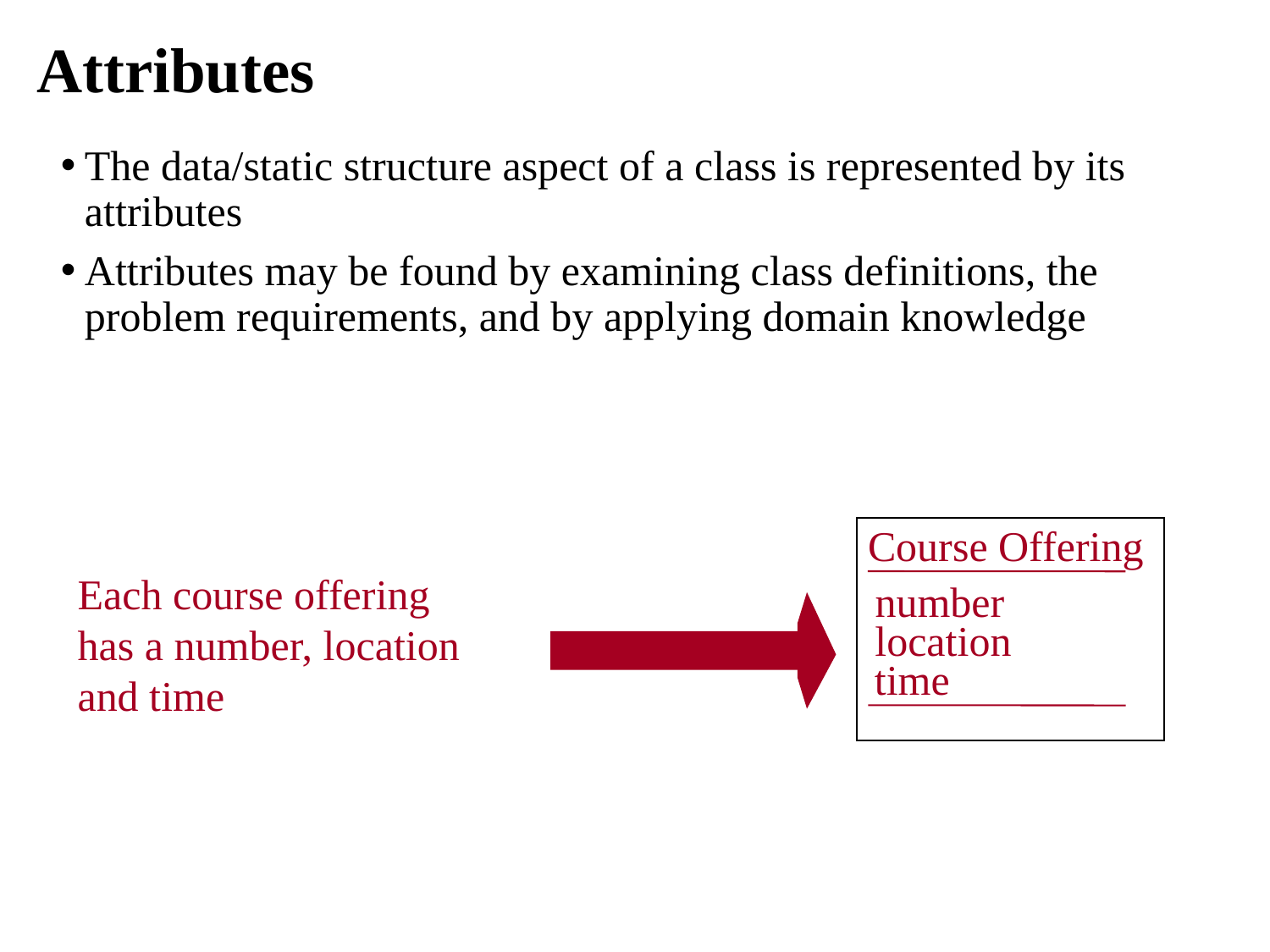

# Attributes
The data/static structure aspect of a class is represented by its attributes
Attributes may be found by examining class definitions, the problem requirements, and by applying domain knowledge

Course Offering
Each course offering
has a number, location
and time

number

location
time